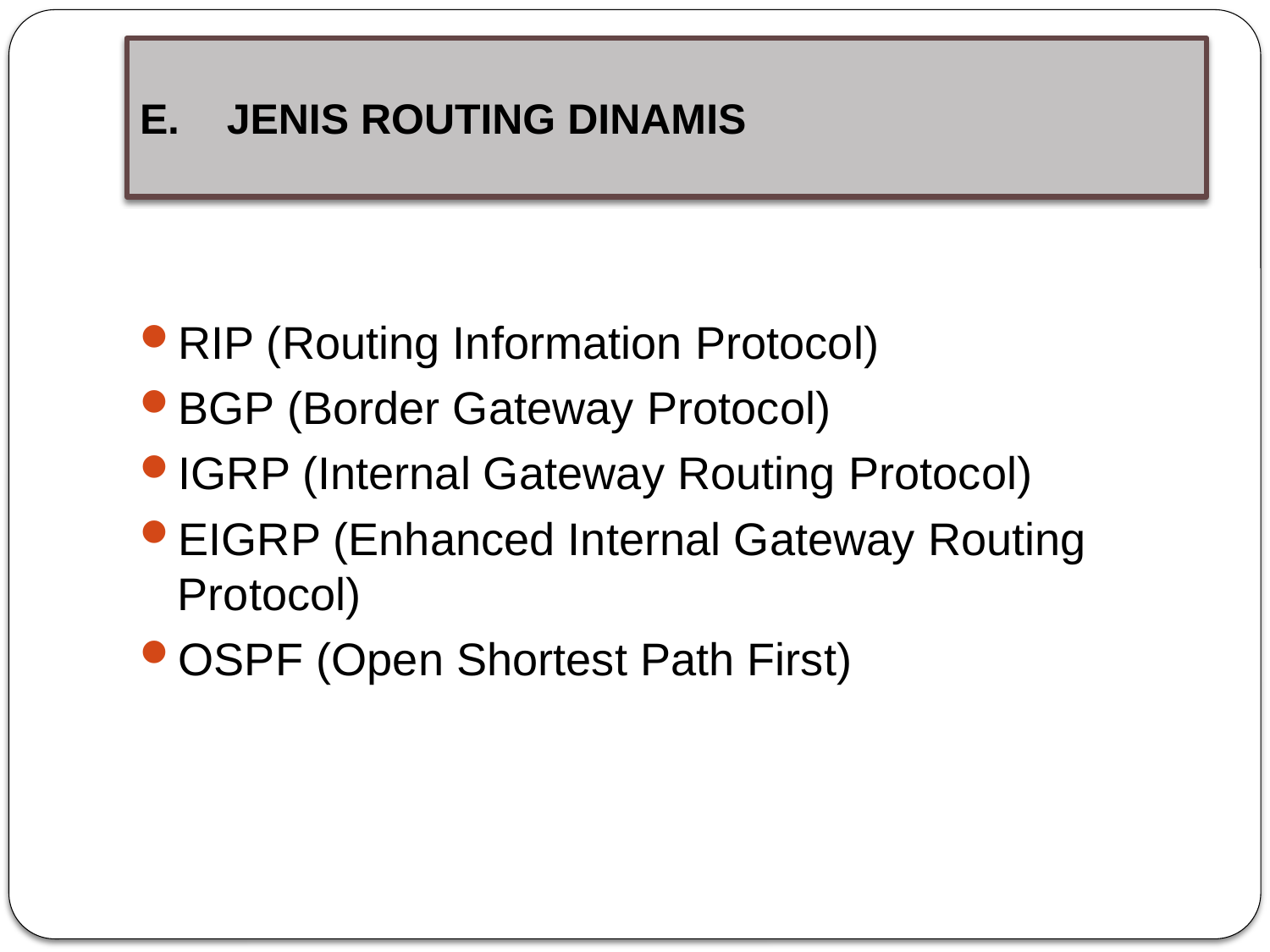

# E.    JENIS ROUTING DINAMIS
RIP (Routing Information Protocol)
BGP (Border Gateway Protocol)
IGRP (Internal Gateway Routing Protocol)
EIGRP (Enhanced Internal Gateway Routing Protocol)
OSPF (Open Shortest Path First)